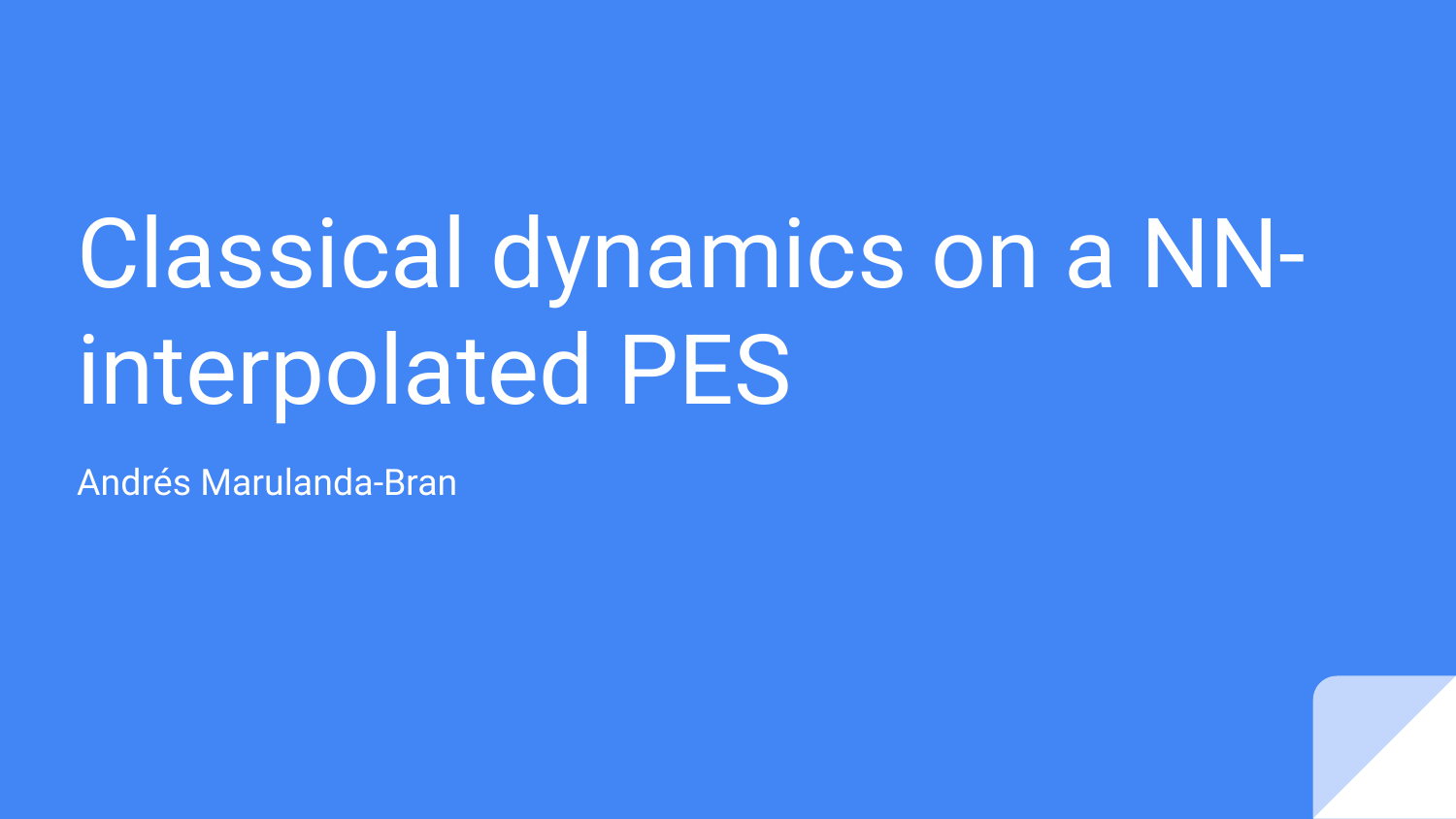

# Classical dynamics on a NN-interpolated PES
Andrés Marulanda-Bran